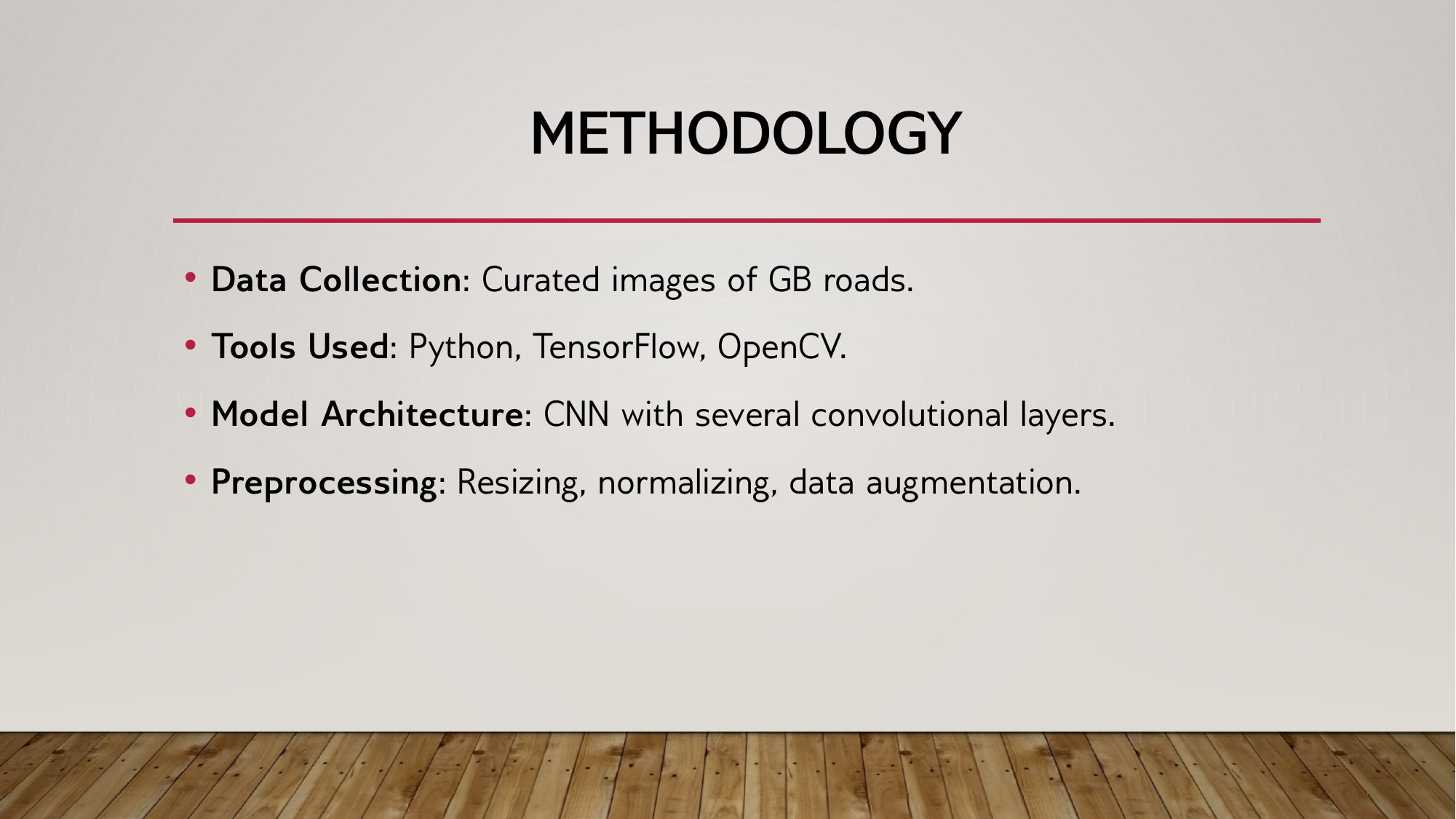

# methodology
Data Collection: Curated images of GB roads.
Tools Used: Python, TensorFlow, OpenCV.
Model Architecture: CNN with several convolutional layers.
Preprocessing: Resizing, normalizing, data augmentation.